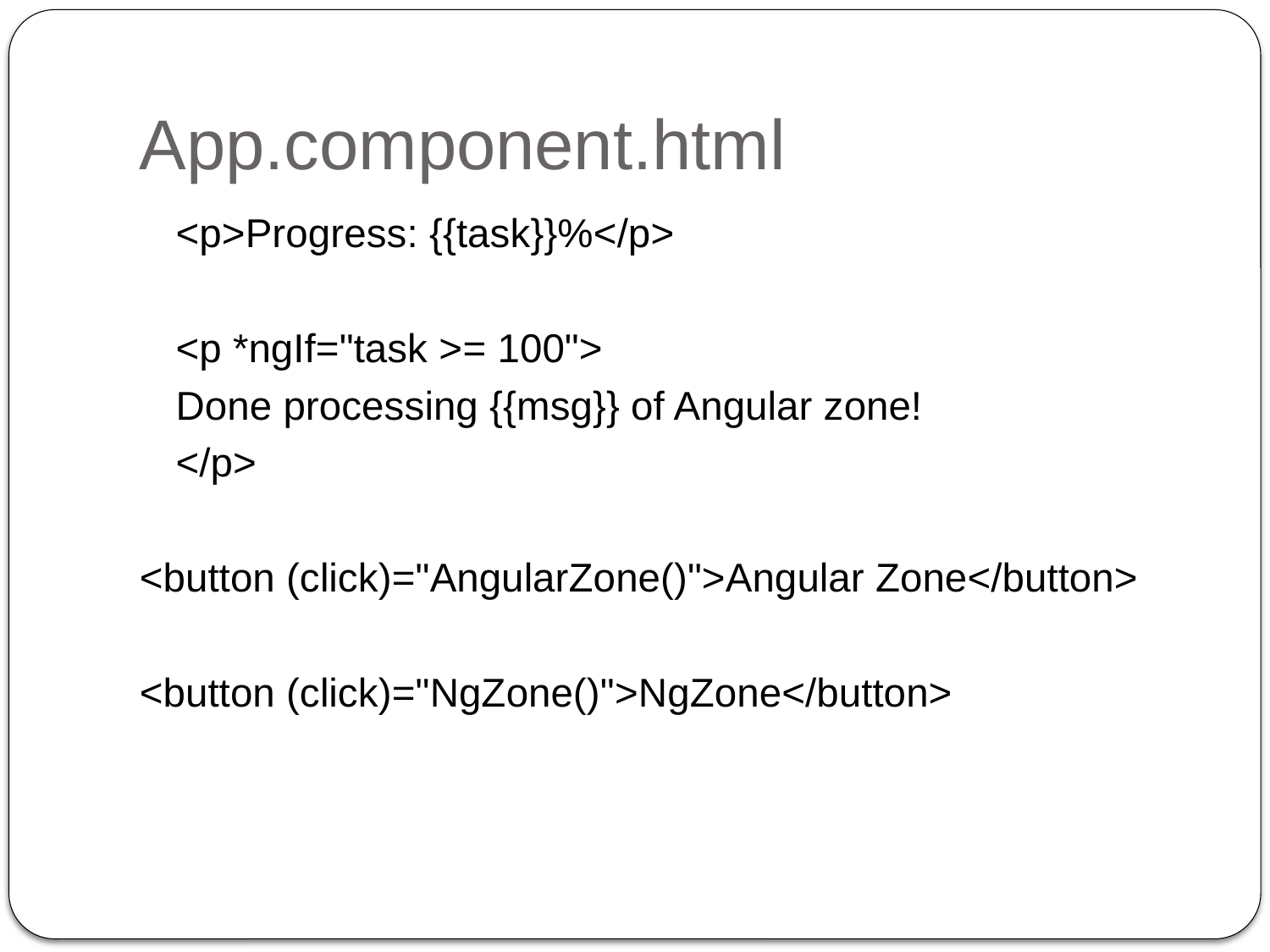

# App.component.html
	<p>Progress: {{task}}%</p>

	<p *ngIf="task >= 100">
			Done processing {{msg}} of Angular zone!
	</p>

<button (click)="AngularZone()">Angular Zone</button>

<button (click)="NgZone()">NgZone</button>